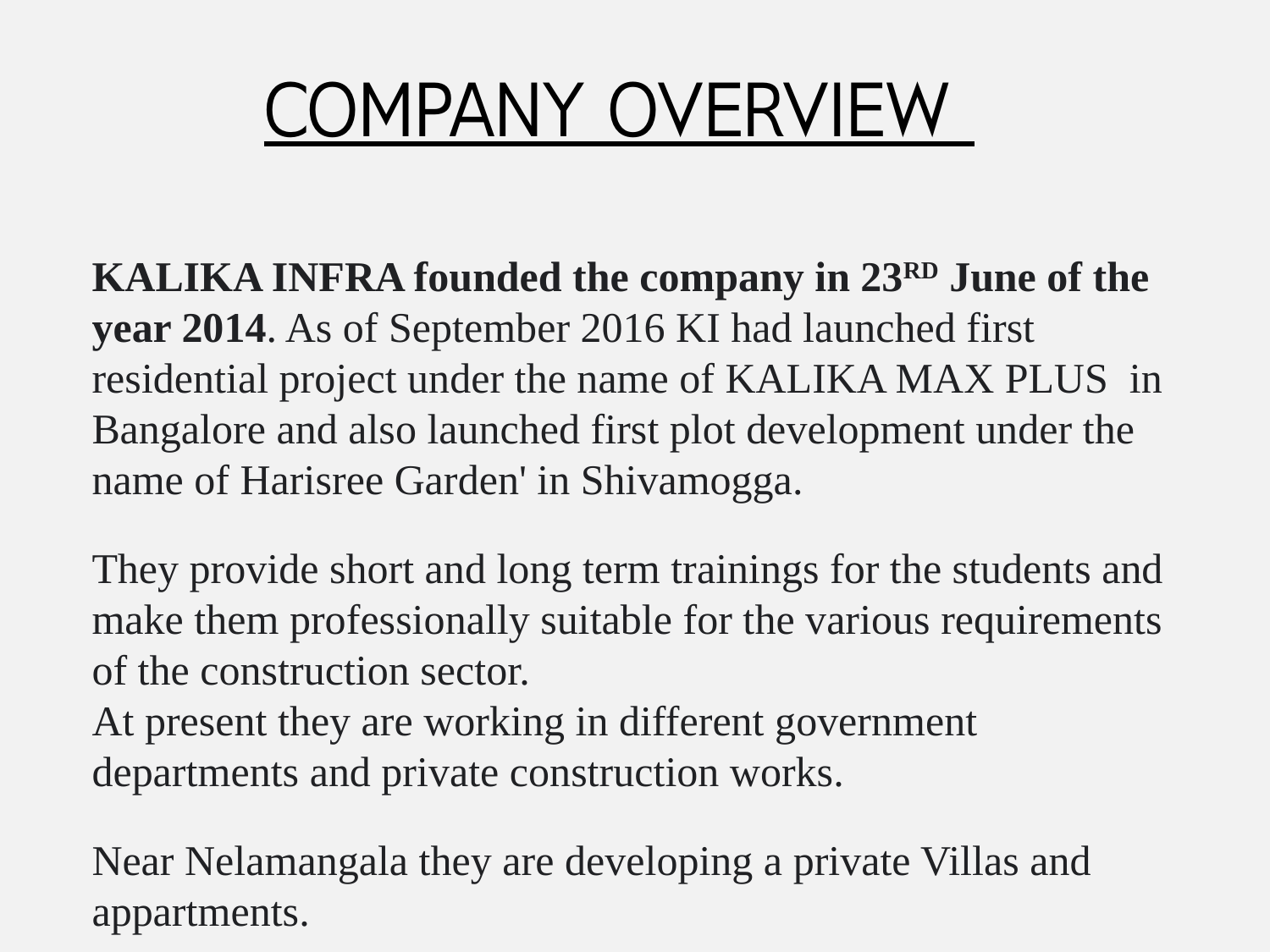

COMPANY OVERVIEW
KALIKA INFRA founded the company in 23RD June of the year 2014. As of September 2016 KI had launched first residential project under the name of KALIKA MAX PLUS  in Bangalore and also launched first plot development under the name of Harisree Garden' in Shivamogga.

They provide short and long term trainings for the students and make them professionally suitable for the various requirements of the construction sector.
At present they are working in different government departments and private construction works.

Near Nelamangala they are developing a private Villas and appartments.